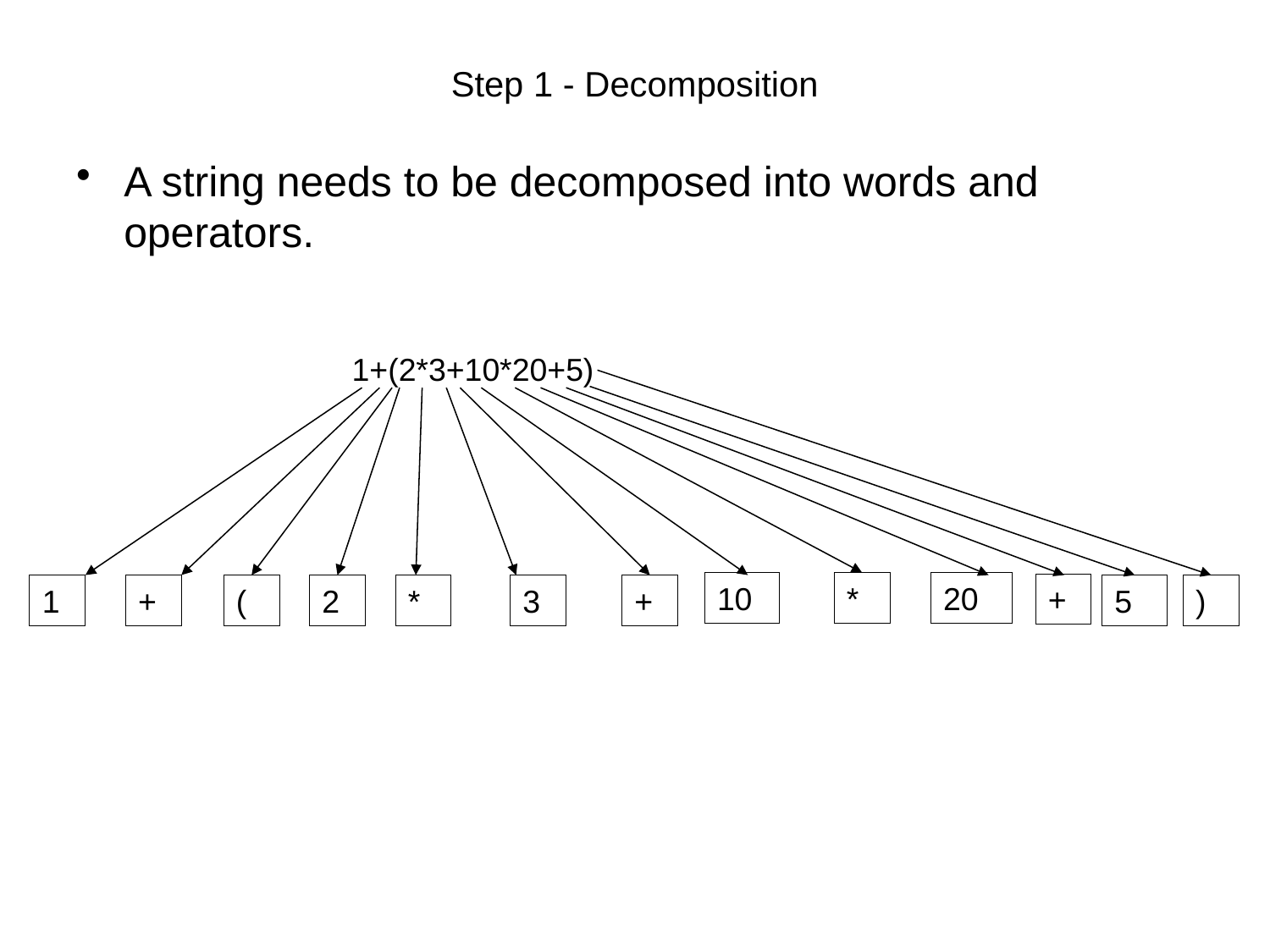

# Step 1 - Decomposition
A string needs to be decomposed into words and operators.
1+(2*3+10*20+5)
10
*
20
+
1
+
(
2
*
3
+
5
)